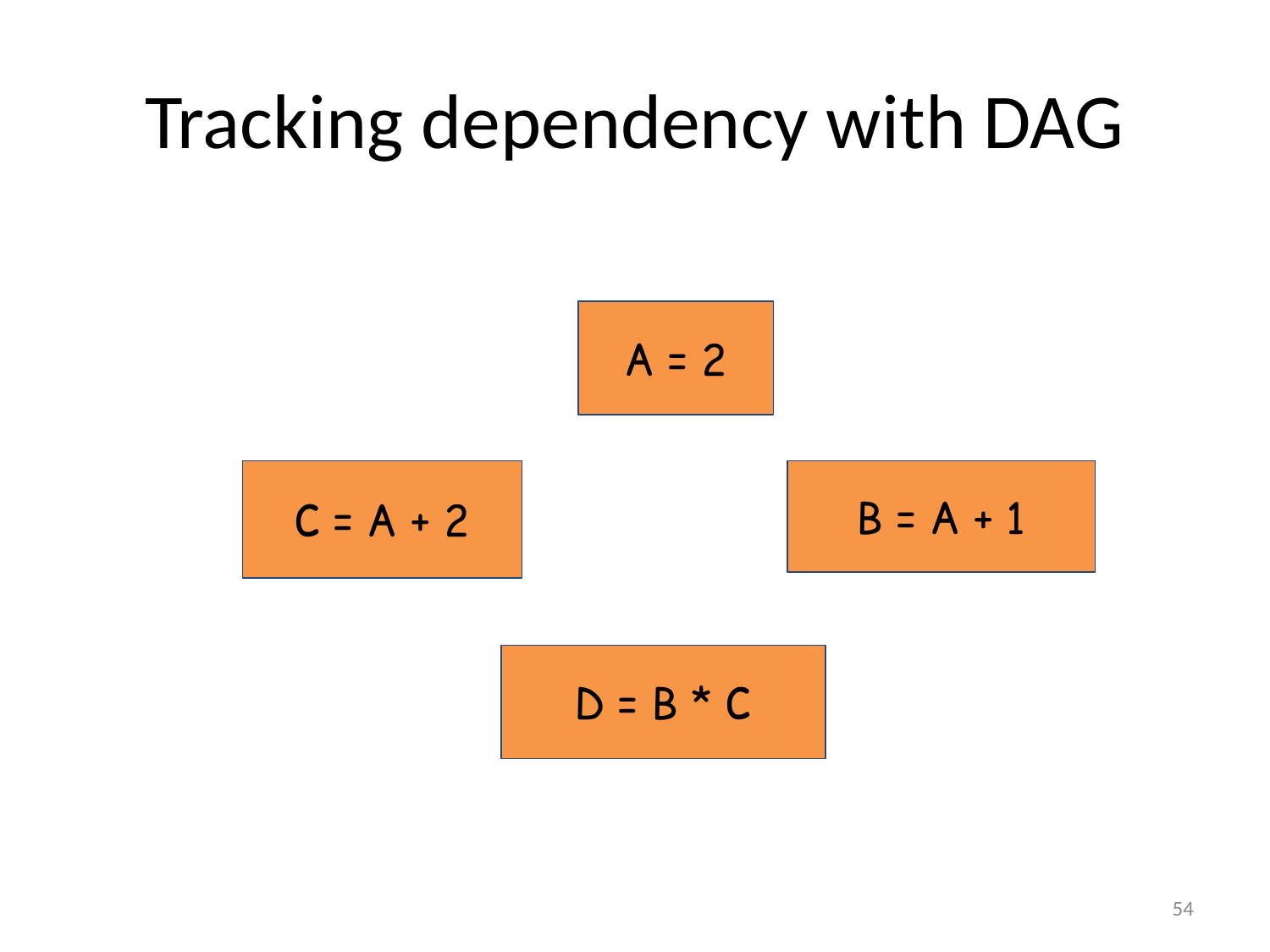

# Tracking dependency with DAG

A = 2
C = A + 2
B = A + 1
D = B * C
54